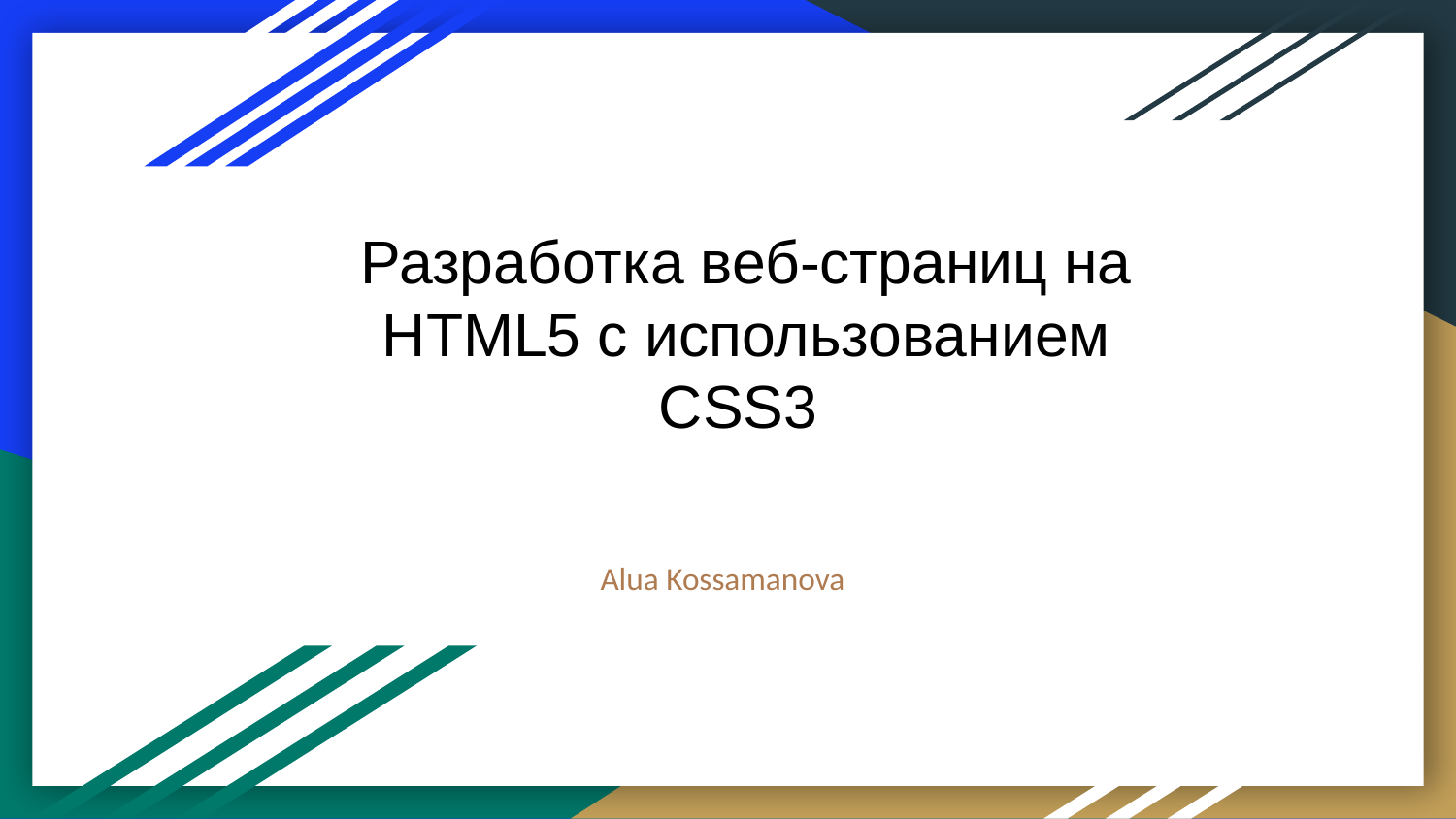

# Разработка веб-страниц на HTML5 с использованием CSS3

Alua Kossamanova